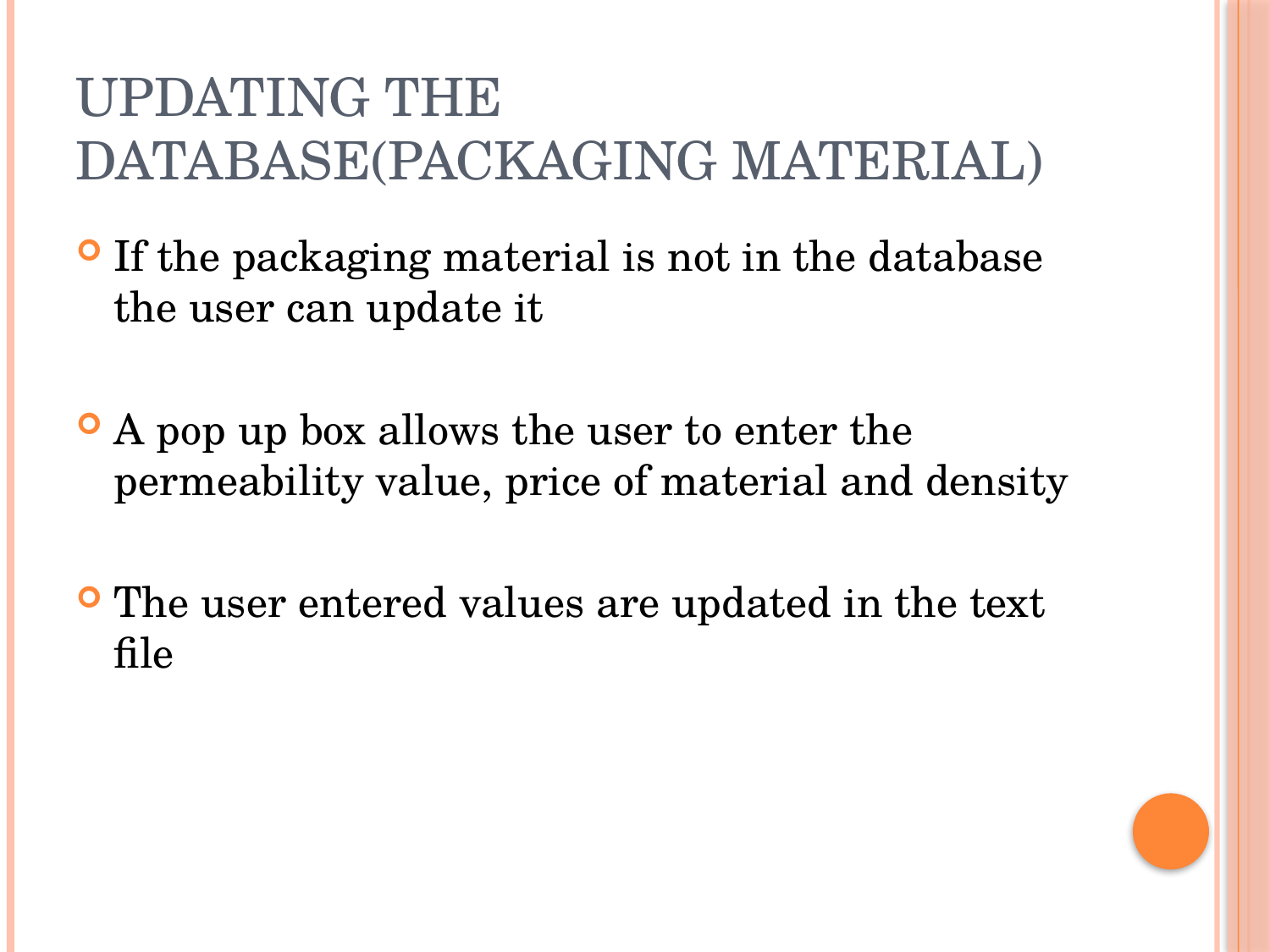

# updating the database(packaging material)
If the packaging material is not in the database the user can update it

A pop up box allows the user to enter the permeability value, price of material and density

The user entered values are updated in the text file